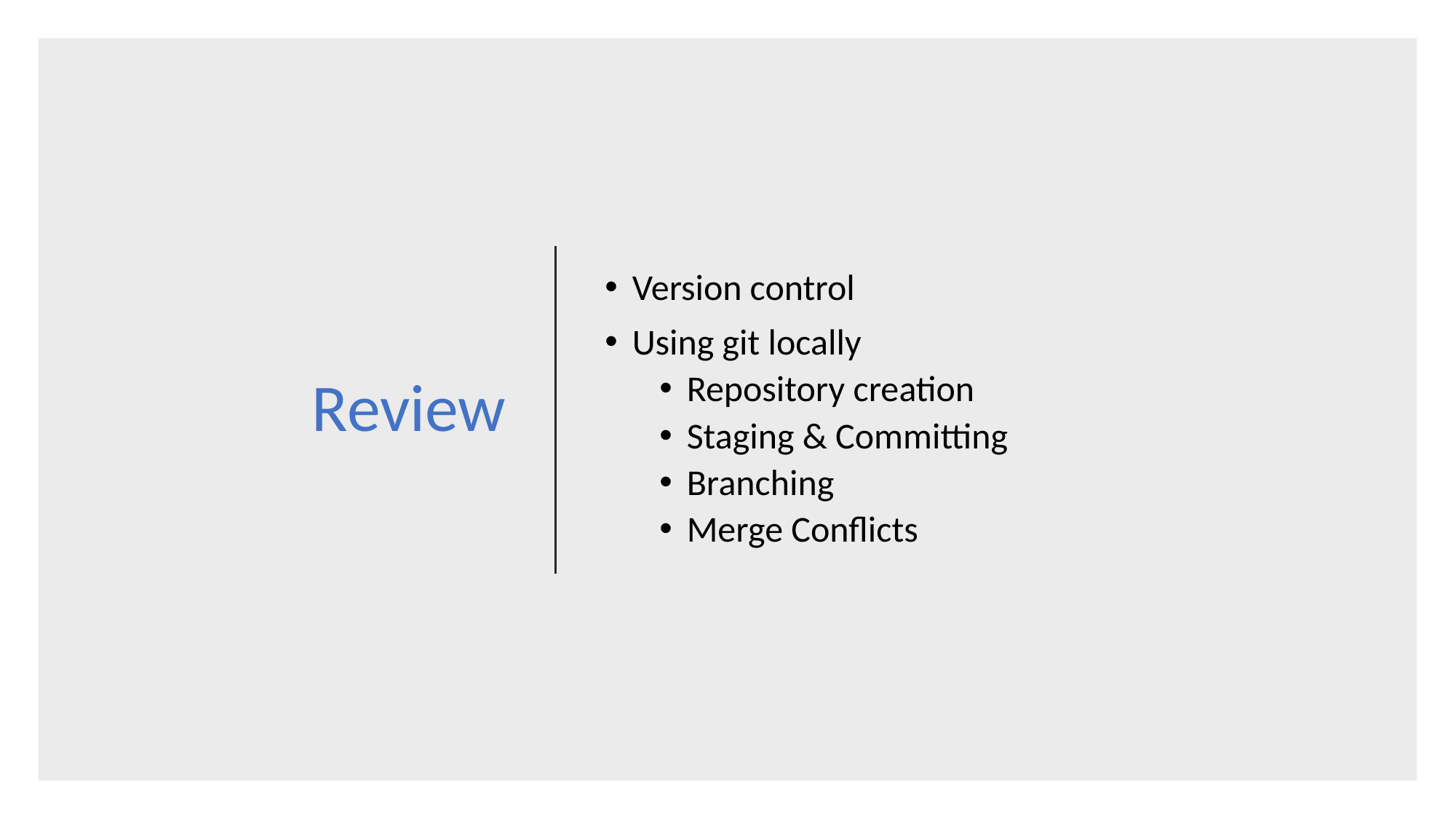

# Review
Version control
Using git locally
Repository creation
Staging & Committing
Branching
Merge Conflicts